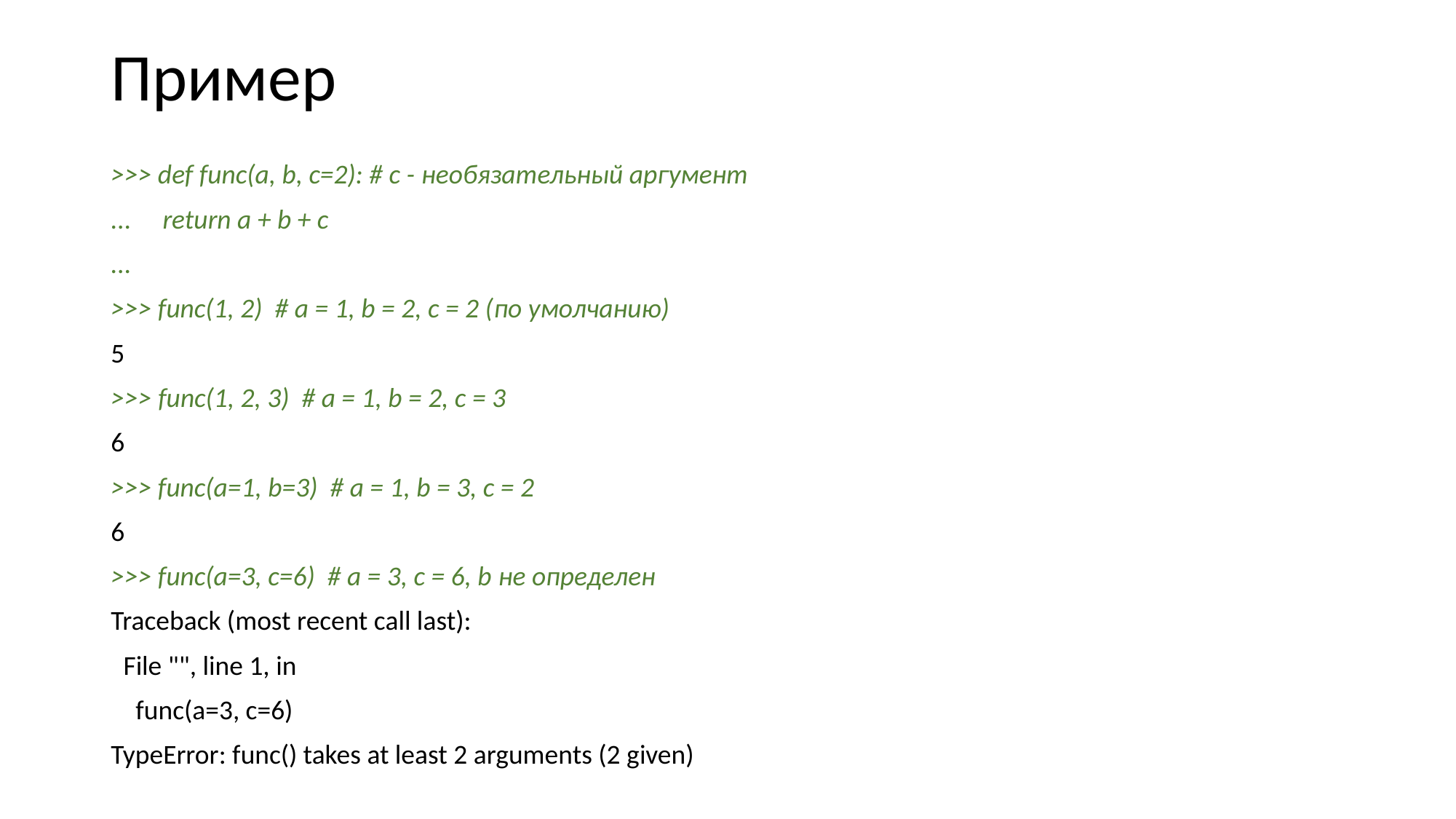

# Пример
>>> def func(a, b, c=2): # c - необязательный аргумент
...     return a + b + c
...
>>> func(1, 2)  # a = 1, b = 2, c = 2 (по умолчанию)
5
>>> func(1, 2, 3)  # a = 1, b = 2, c = 3
6
>>> func(a=1, b=3)  # a = 1, b = 3, c = 2
6
>>> func(a=3, c=6)  # a = 3, c = 6, b не определен
Traceback (most recent call last):
  File "", line 1, in
    func(a=3, c=6)
TypeError: func() takes at least 2 arguments (2 given)